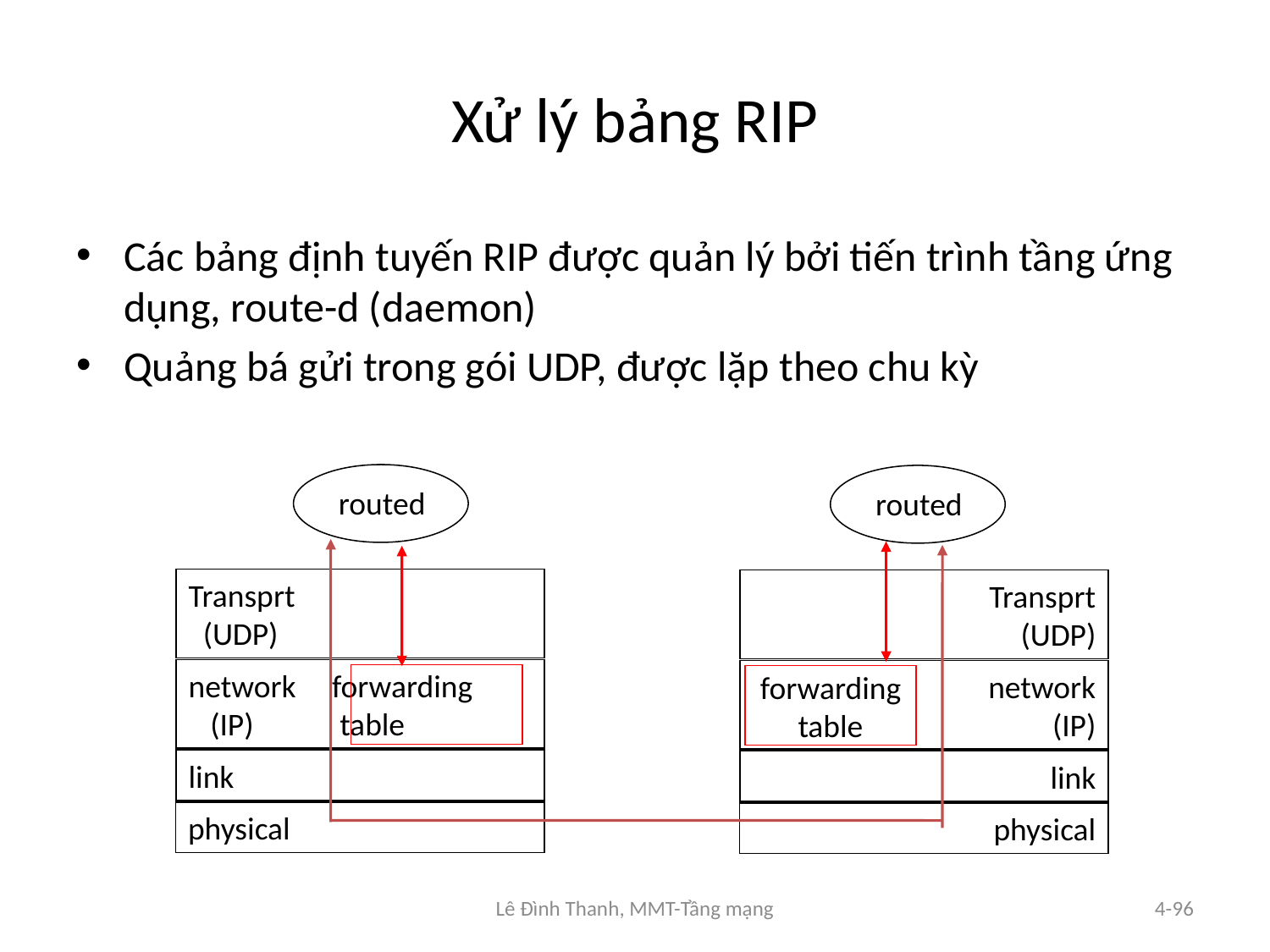

# Xử lý bảng RIP
Các bảng định tuyến RIP được quản lý bởi tiến trình tầng ứng dụng, route-d (daemon)
Quảng bá gửi trong gói UDP, được lặp theo chu kỳ

routed

routed

Transprt
  (UDP)
Transprt
  (UDP)
network     forwarding
   (IP)            table
network
   (IP)

forwarding
table
link
link
physical
physical

Lê Đình Thanh, MMT-Tầng mạng
4-96